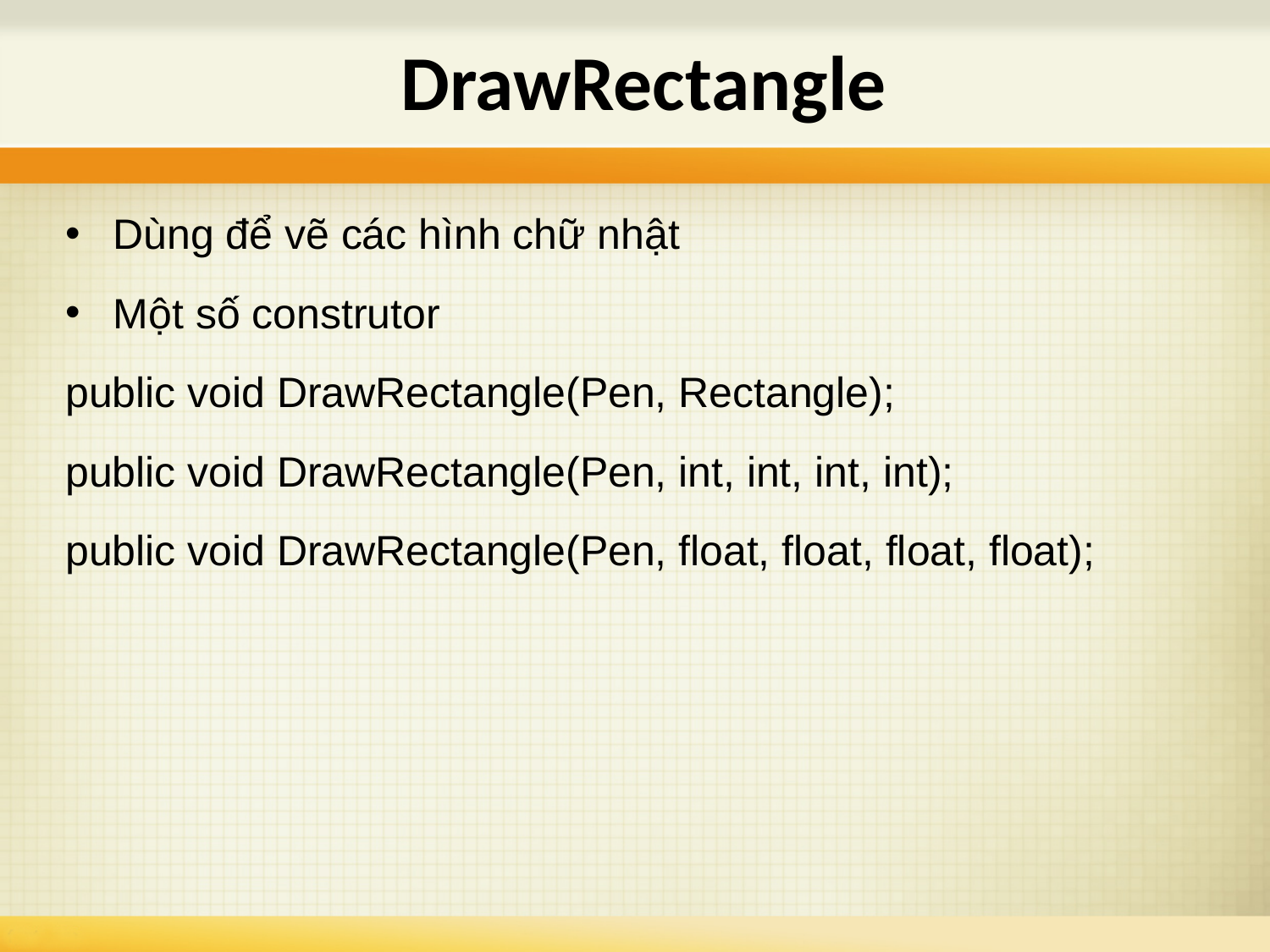

# DrawRectangle
Dùng để vẽ các hình chữ nhật
Một số construtor
public void DrawRectangle(Pen, Rectangle);
public void DrawRectangle(Pen, int, int, int, int);
public void DrawRectangle(Pen, float, float, float, float);